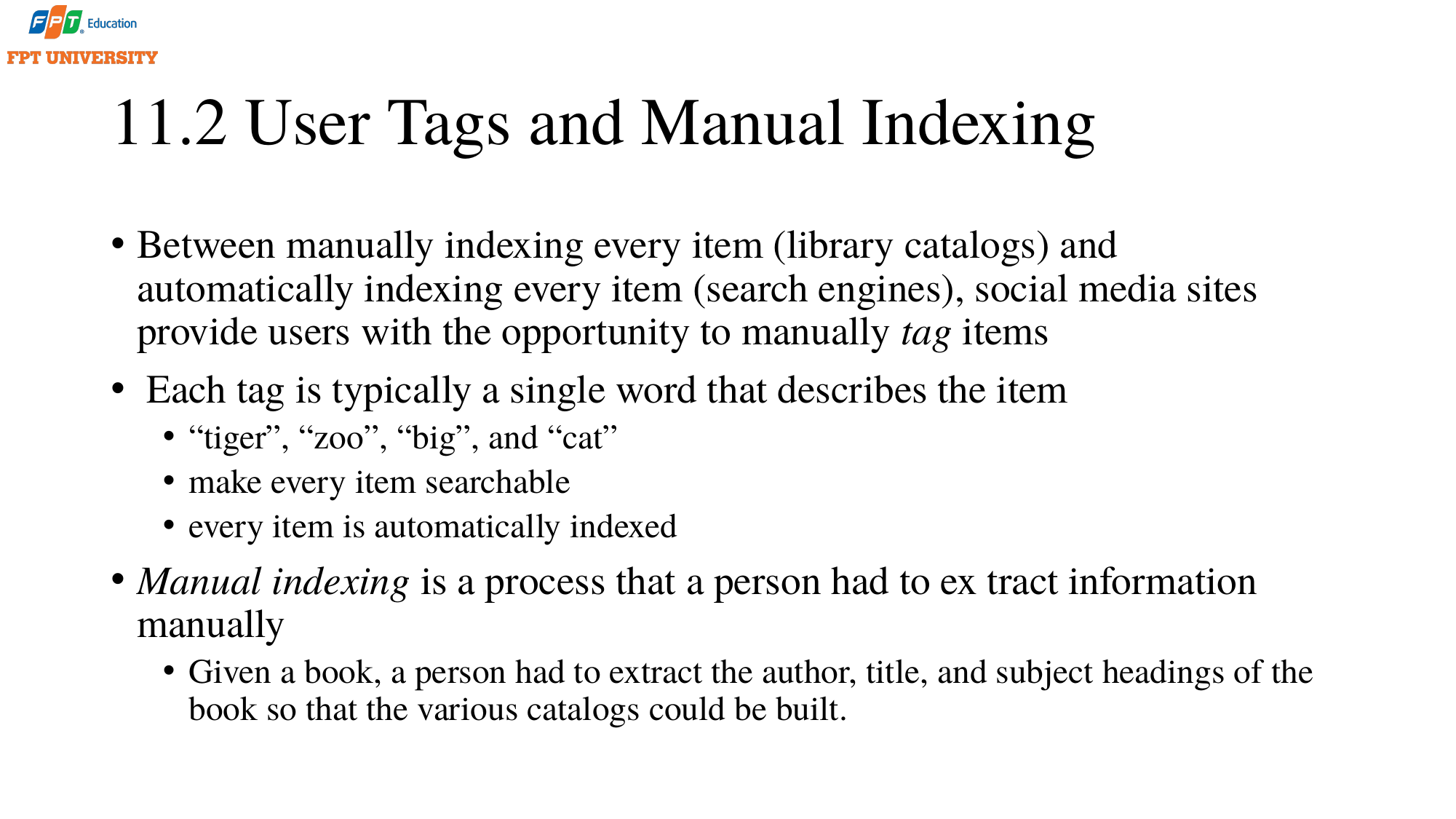

# 11.2 User Tags and Manual Indexing
Between manually indexing every item (library catalogs) and automatically indexing every item (search engines), social media sites provide users with the opportunity to manually tag items
 Each tag is typically a single word that describes the item
“tiger”, “zoo”, “big”, and “cat”
make every item searchable
every item is automatically indexed
Manual indexing is a process that a person had to ex tract information manually
Given a book, a person had to extract the author, title, and subject headings of the book so that the various catalogs could be built.